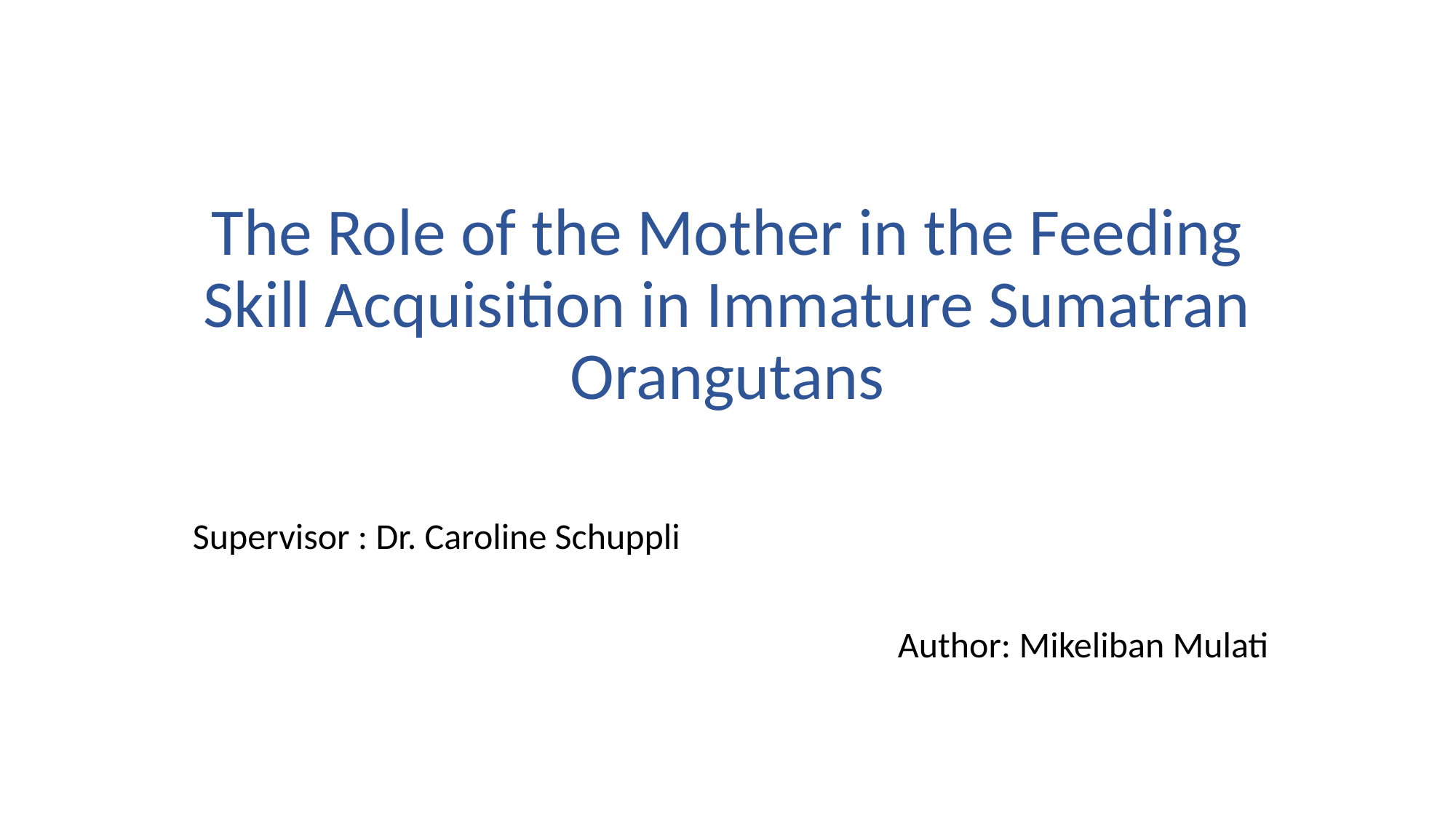

# The Role of the Mother in the Feeding Skill Acquisition in Immature Sumatran Orangutans
Supervisor : Dr. Caroline Schuppli

Author: Mikeliban Mulati